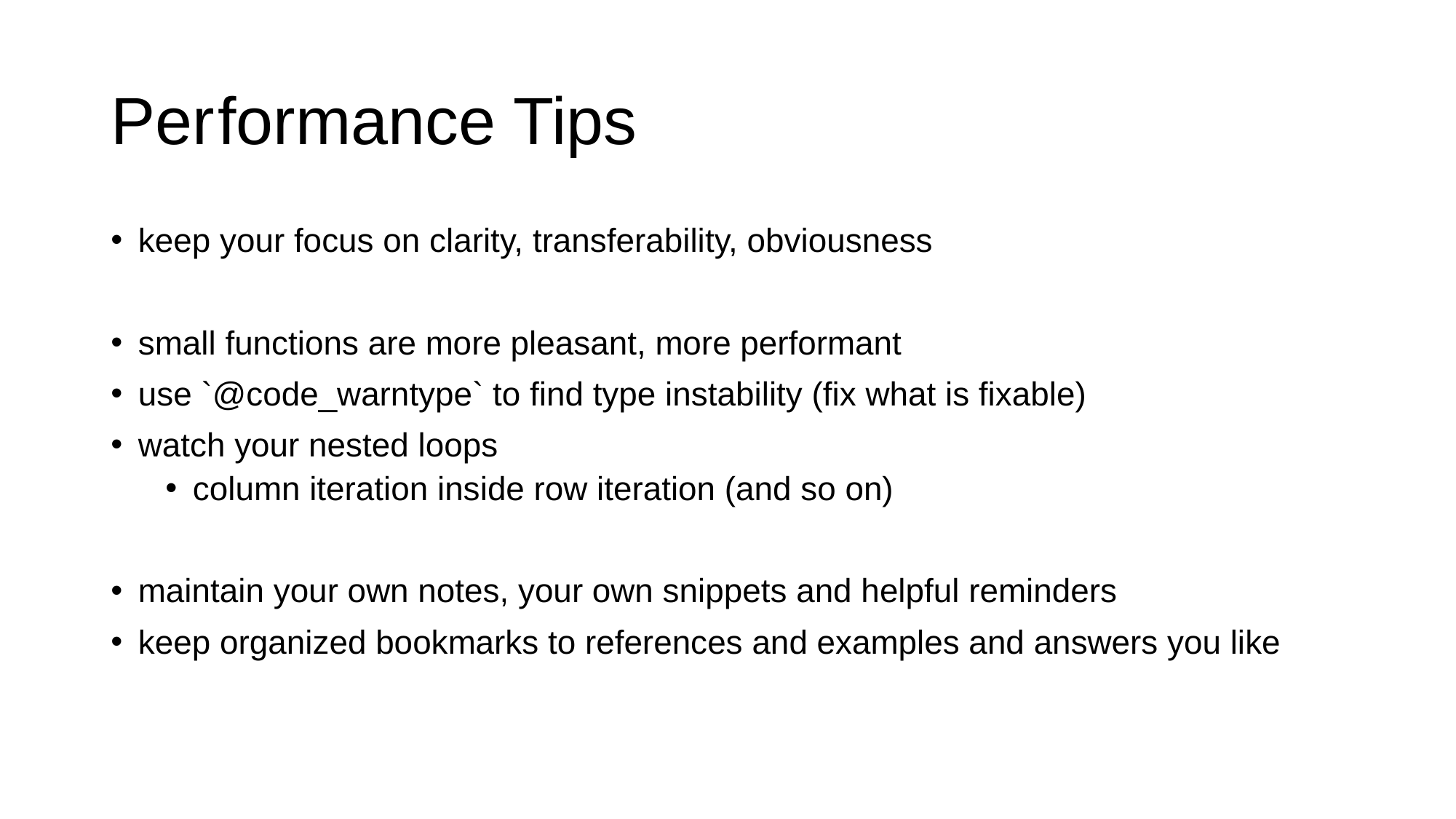

# Performance Tips
keep your focus on clarity, transferability, obviousness

small functions are more pleasant, more performant
use `@code_warntype` to find type instability (fix what is fixable)
watch your nested loops
column iteration inside row iteration (and so on)

maintain your own notes, your own snippets and helpful reminders
keep organized bookmarks to references and examples and answers you like